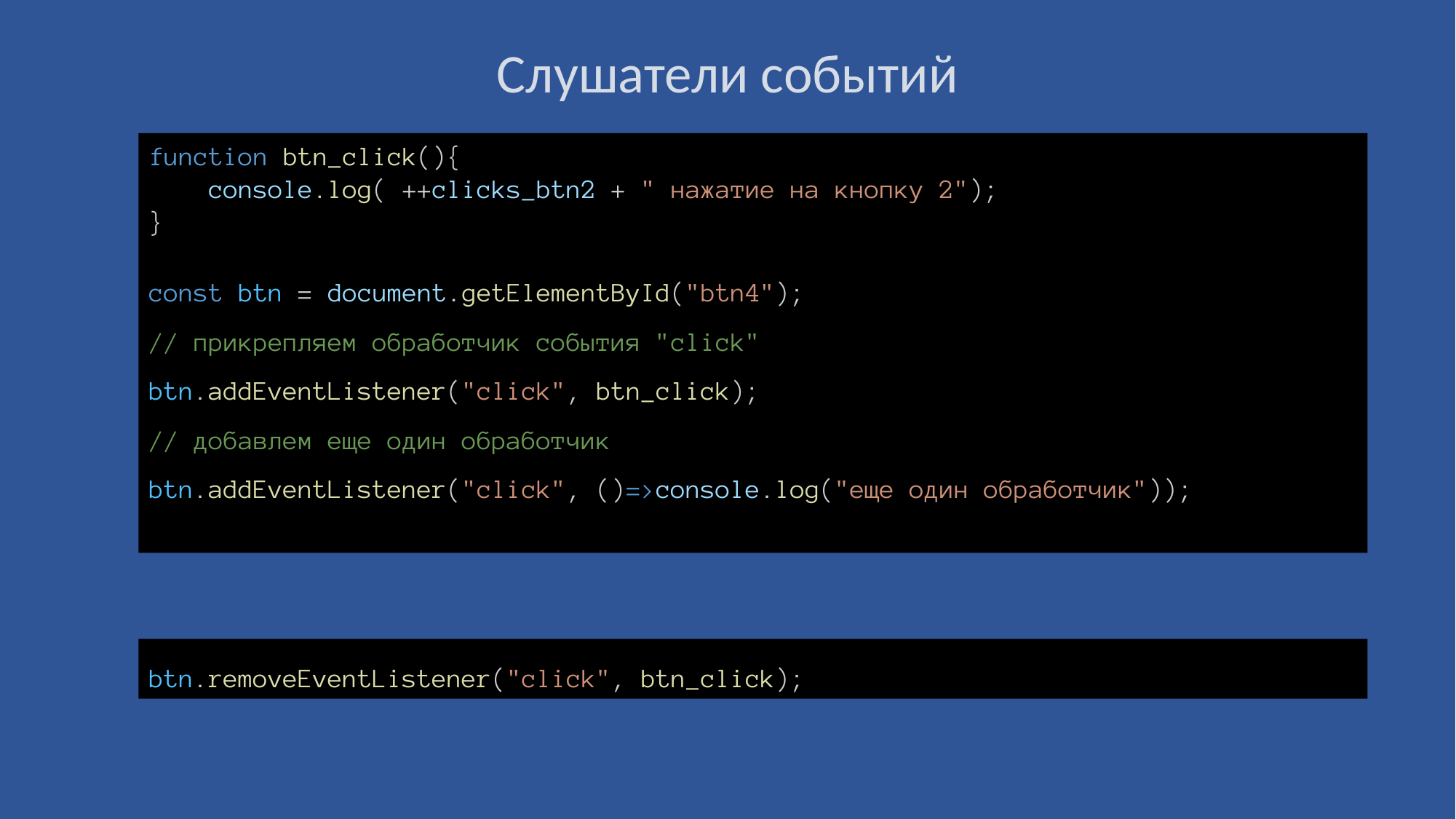

# Слушатели событий
function btn_click(){
    console.log( ++clicks_btn2 + " нажатие на кнопку 2");
}

const btn = document.getElementById("btn4");
// прикрепляем обработчик события "click"
btn.addEventListener("click", btn_click);
// добавлем еще один обработчик
btn.addEventListener("click", ()=>console.log("еще один обработчик"));

btn.removeEventListener("click", btn_click);